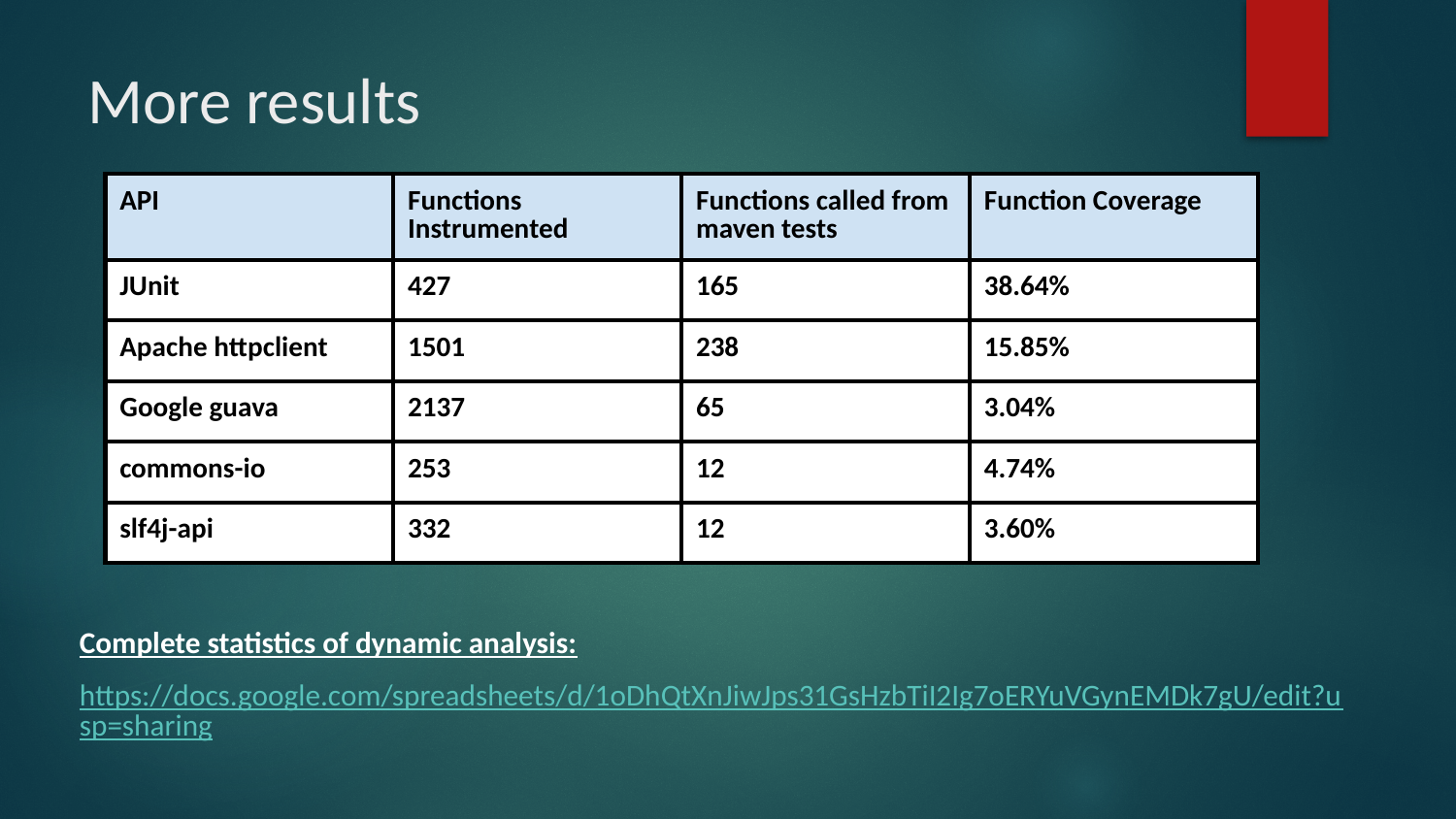

# More results
| API | Functions Instrumented | Functions called from maven tests | Function Coverage |
| --- | --- | --- | --- |
| JUnit | 427 | 165 | 38.64% |
| Apache httpclient | 1501 | 238 | 15.85% |
| Google guava | 2137 | 65 | 3.04% |
| commons-io | 253 | 12 | 4.74% |
| slf4j-api | 332 | 12 | 3.60% |
Complete statistics of dynamic analysis:
https://docs.google.com/spreadsheets/d/1oDhQtXnJiwJps31GsHzbTiI2Ig7oERYuVGynEMDk7gU/edit?usp=sharing